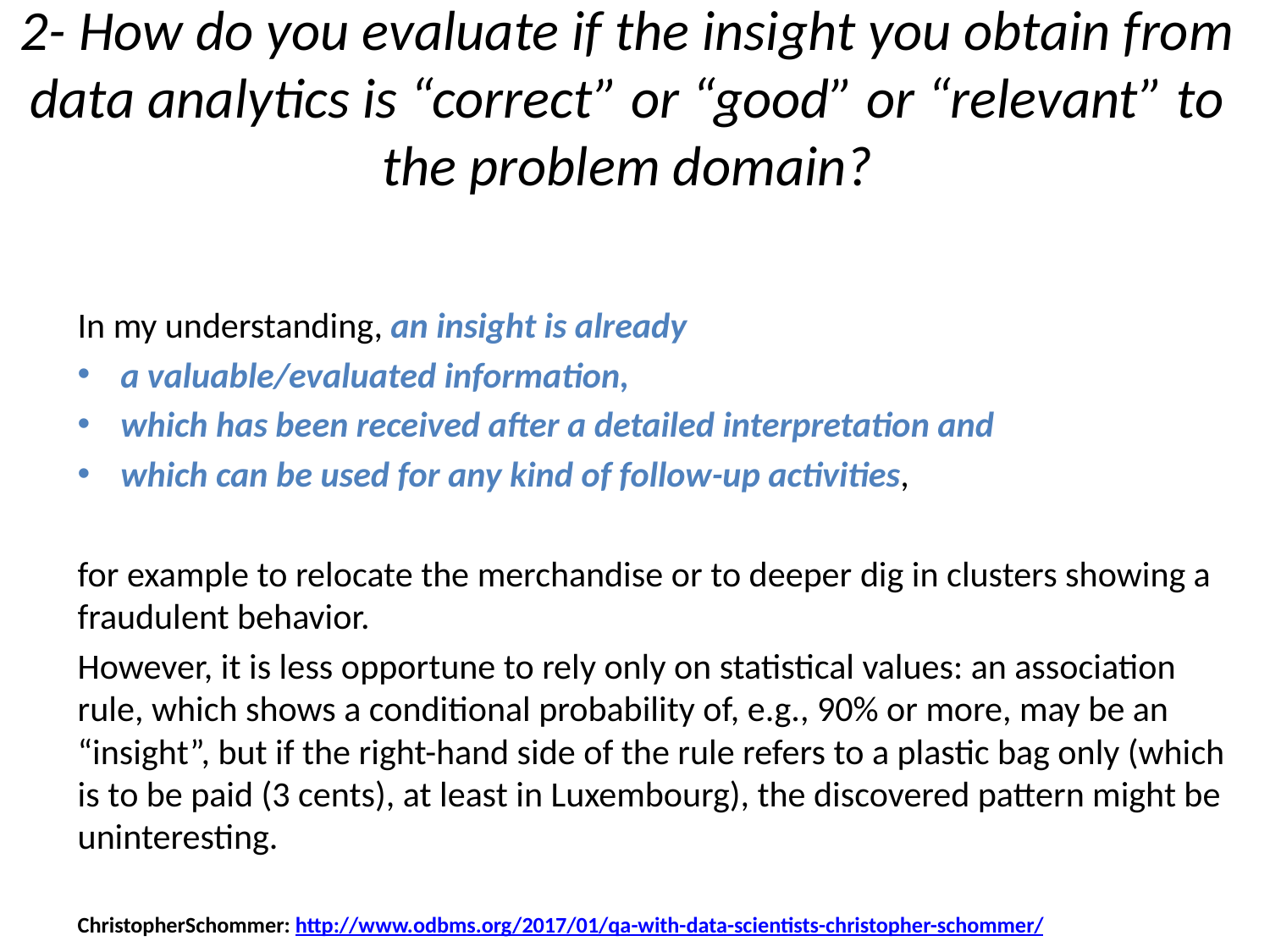

# 2- How do you evaluate if the insight you obtain from data analytics is “correct” or “good” or “relevant” to the problem domain?
In my understanding, an insight is already
a valuable/evaluated information,
which has been received after a detailed interpretation and
which can be used for any kind of follow-up activities,

for example to relocate the merchandise or to deeper dig in clusters showing a fraudulent behavior.
However, it is less opportune to rely only on statistical values: an association rule, which shows a conditional probability of, e.g., 90% or more, may be an “insight”, but if the right-hand side of the rule refers to a plastic bag only (which is to be paid (3 cents), at least in Luxembourg), the discovered pattern might be uninteresting.

ChristopherSchommer: http://www.odbms.org/2017/01/qa-with-data-scientists-christopher-schommer/